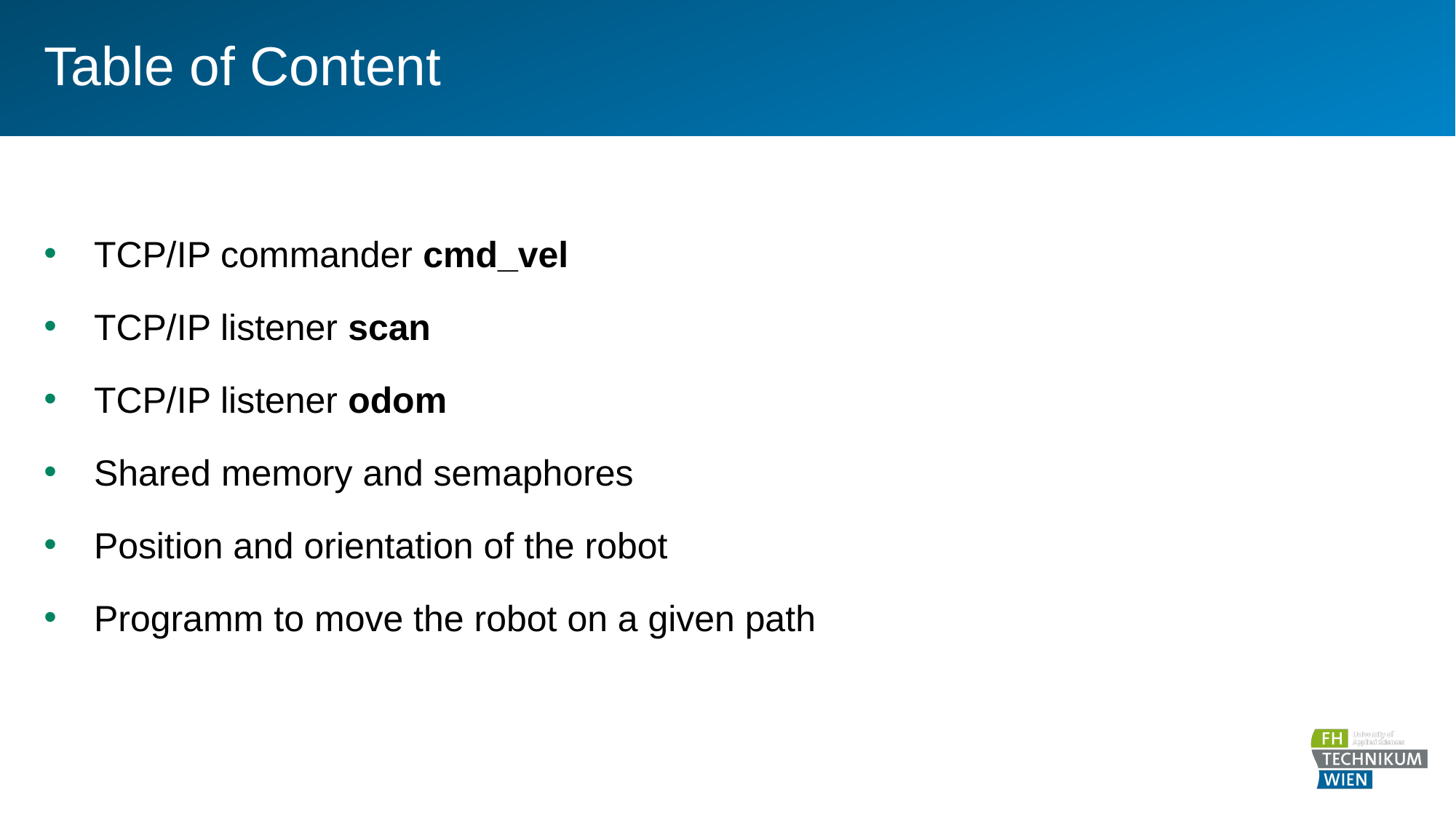

Table of Content

TCP/IP commander cmd_vel
TCP/IP listener scan
TCP/IP listener odom
Shared memory and semaphores
Position and orientation of the robot
Programm to move the robot on a given path